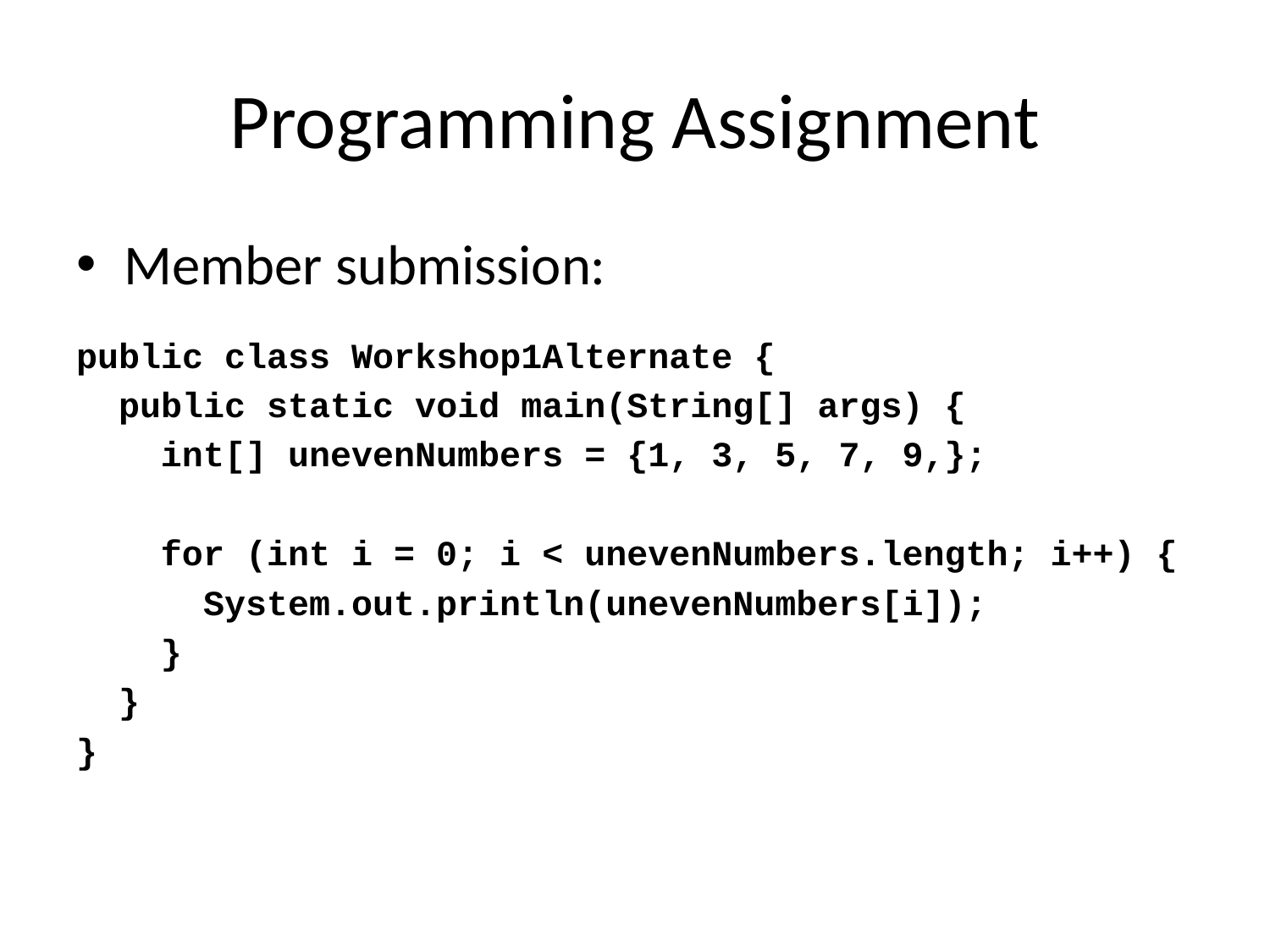

# Programming Assignment
Member submission:

public class Workshop1Alternate {
  public static void main(String[] args) {
    int[] unevenNumbers = {1, 3, 5, 7, 9,};

    for (int i = 0; i < unevenNumbers.length; i++) {
      System.out.println(unevenNumbers[i]);
    }
  }
}